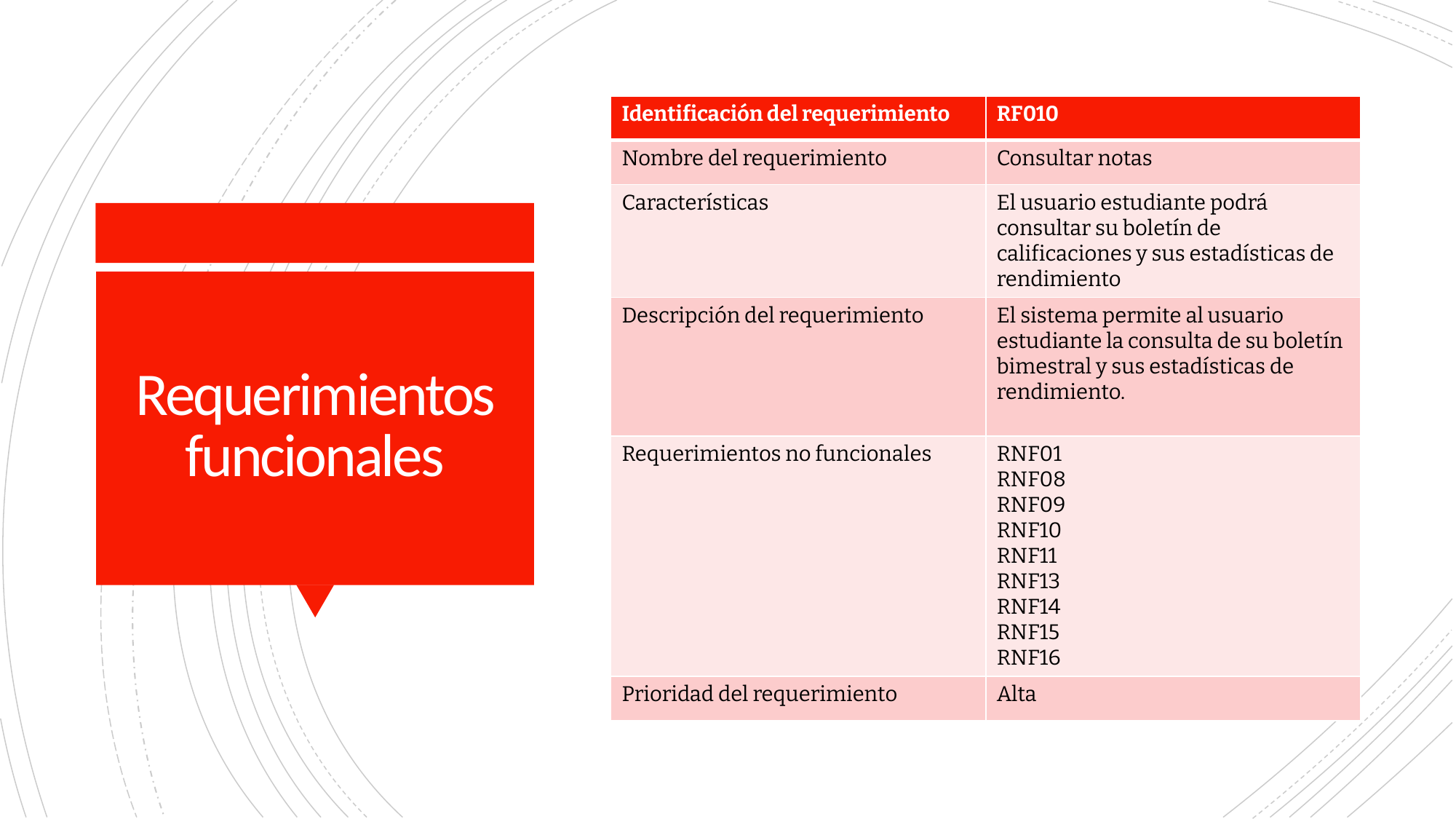

| Identificación del requerimiento | RF010 |
| --- | --- |
| Nombre del requerimiento | Consultar notas |
| Características | El usuario estudiante podrá consultar su boletín de calificaciones y sus estadísticas de rendimiento |
| Descripción del requerimiento | El sistema permite al usuario estudiante la consulta de su boletín bimestral y sus estadísticas de rendimiento. |
| Requerimientos no funcionales | RNF01 RNF08 RNF09 RNF10 RNF11 RNF13 RNF14 RNF15 RNF16 |
| Prioridad del requerimiento | Alta |
# Requerimientos funcionales